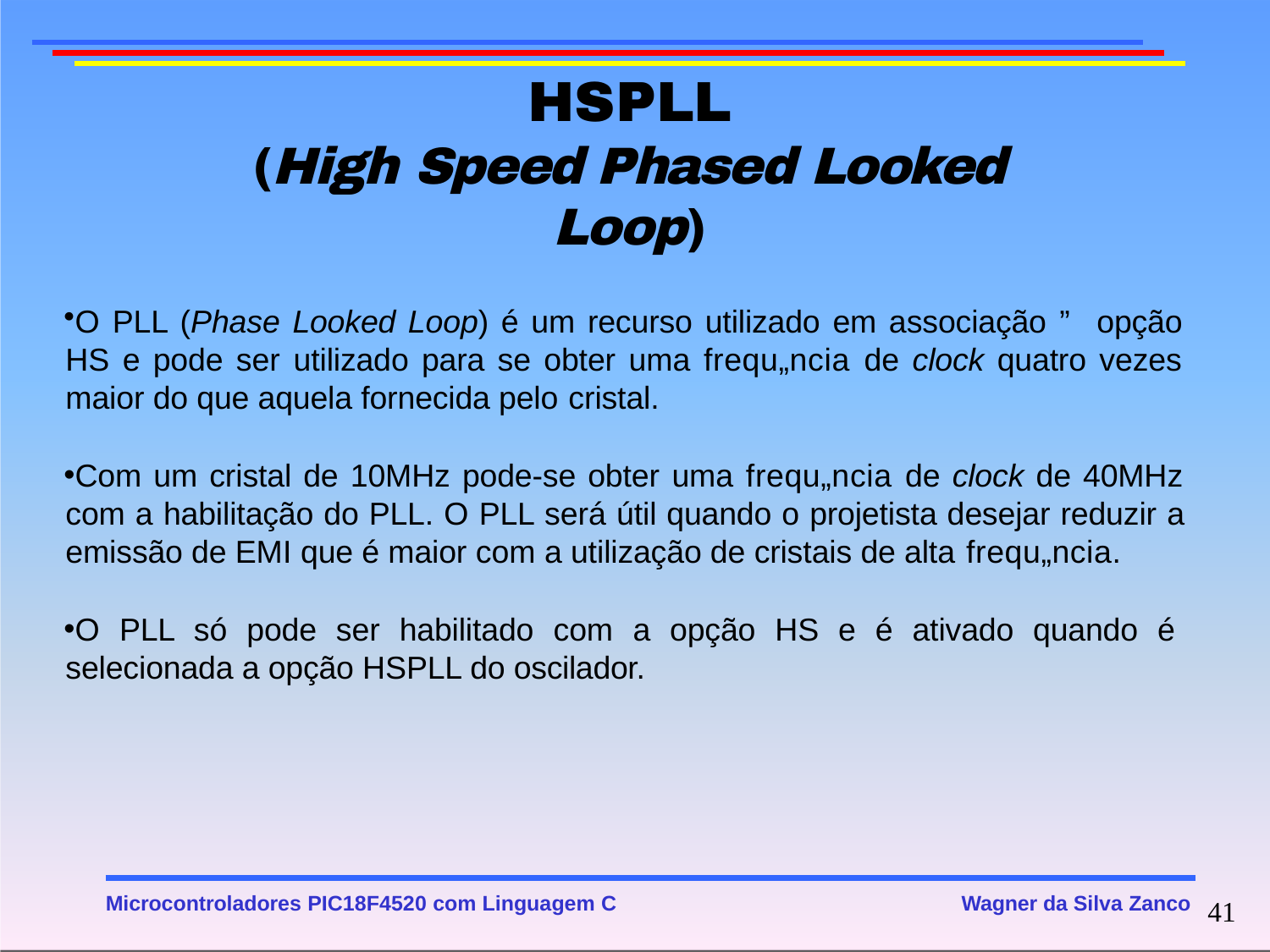

# HSPLL
(High Speed Phased Looked Loop)
O PLL (Phase Looked Loop) é um recurso utilizado em associação ” opção  HS e pode ser utilizado para se obter uma frequ„ncia de clock quatro vezes  maior do que aquela fornecida pelo cristal.

Com um cristal de 10MHz pode-se obter uma frequ„ncia de clock de 40MHz  com a habilitação do PLL. O PLL será útil quando o projetista desejar reduzir a  emissão de EMI que é maior com a utilização de cristais de alta frequ„ncia.

O PLL só pode ser habilitado com a opção HS e é ativado quando é  selecionada a opção HSPLL do oscilador.
Microcontroladores PIC18F4520 com Linguagem C
Wagner da Silva Zanco
41